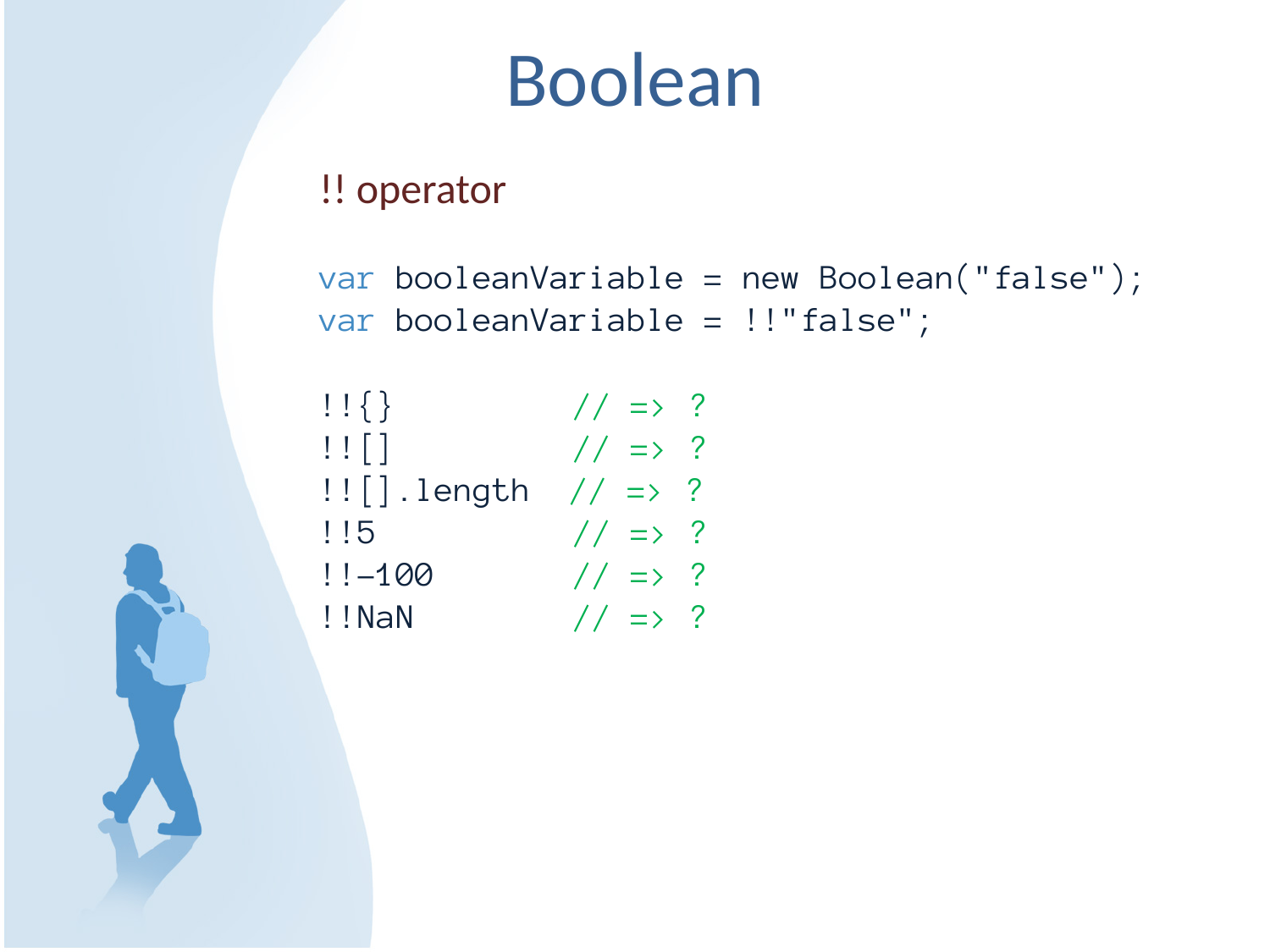

# Boolean
!! operator

var booleanVariable = new Boolean("false");
var booleanVariable = !!"false";

!!{} 		// => ?
!![] 		// => ?
!![].length  // => ?
!!5 		// => ?
!!-100 	// => ?
!!NaN 		// => ?